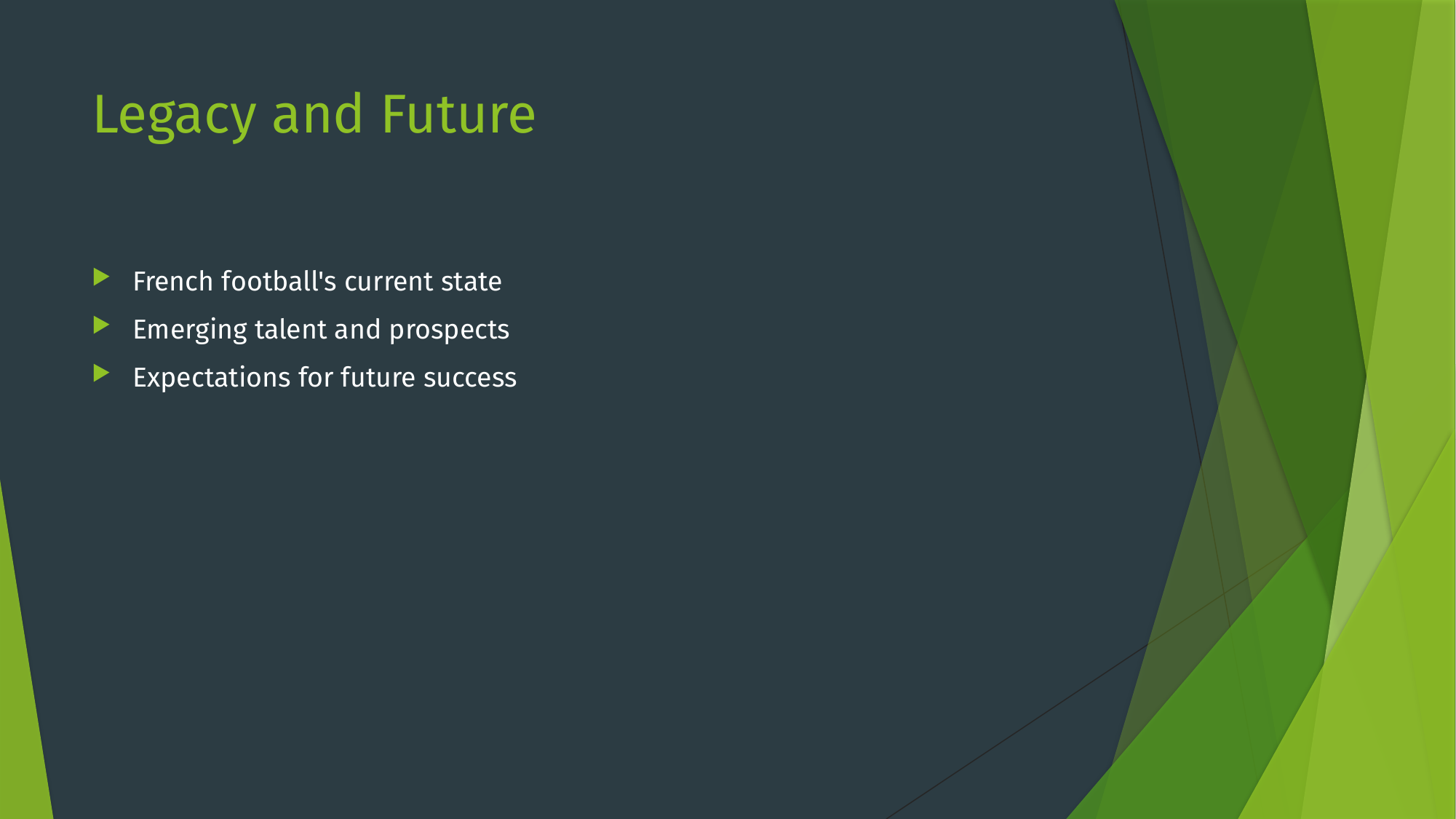

# Legacy and Future
French football's current state
Emerging talent and prospects
Expectations for future success